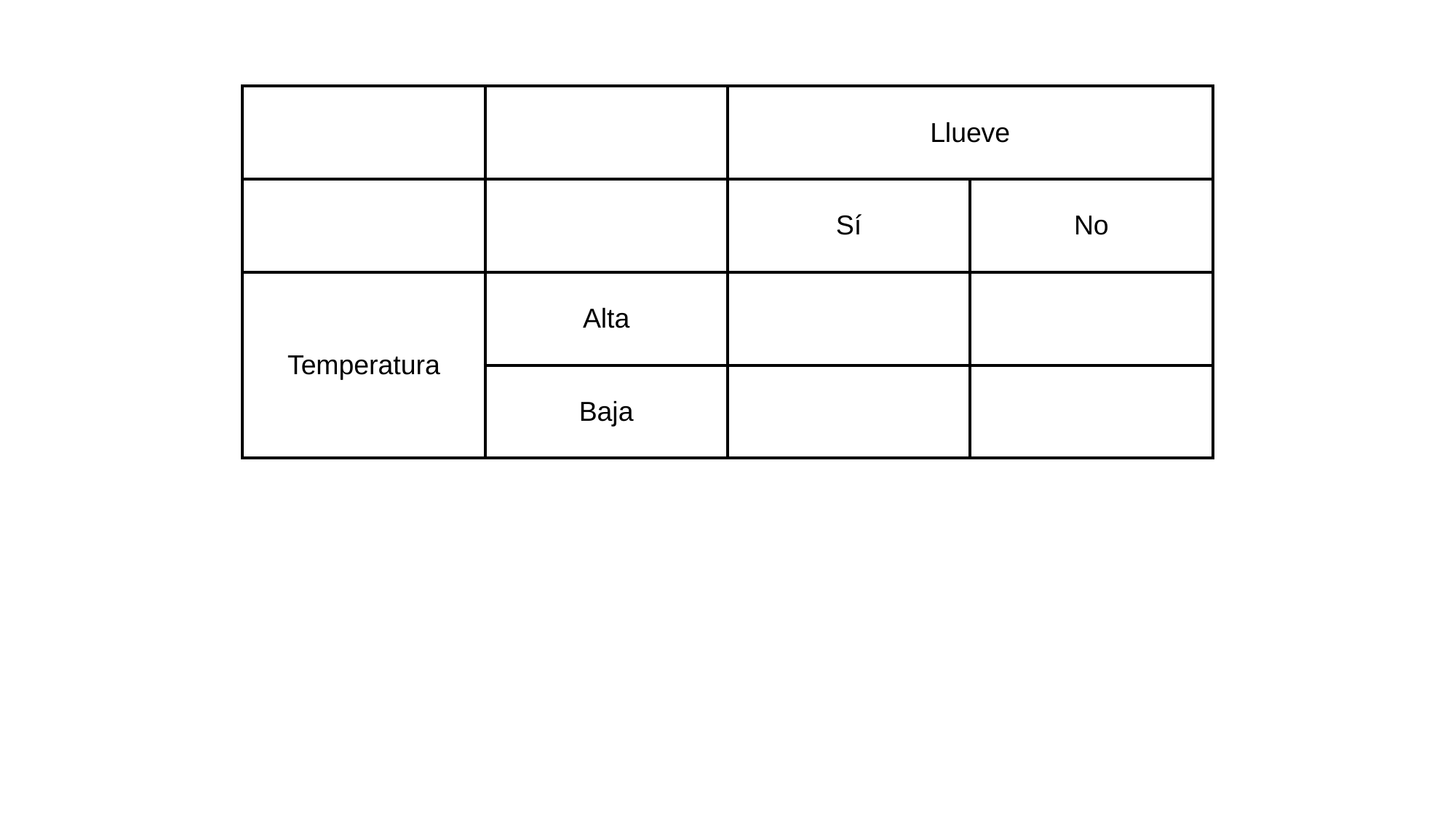

|  |  | Llueve |  |
| --- | --- | --- | --- |
|  |  | Sí | No |
| Temperatura | Alta |  |  |
|  | Baja |  |  |